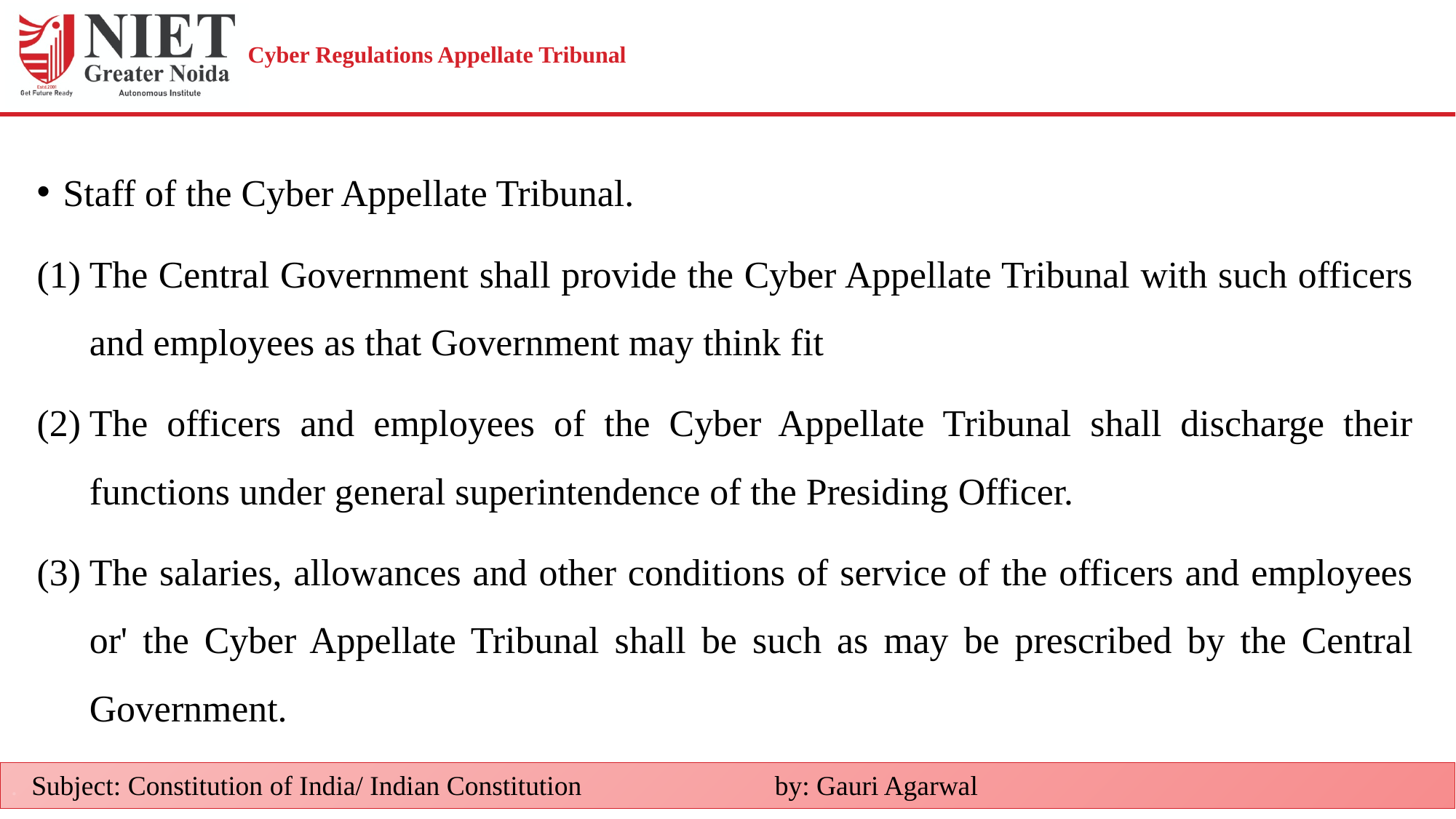

# Cyber Regulations Appellate Tribunal
Staff of the Cyber Appellate Tribunal.
The Central Government shall provide the Cyber Appellate Tribunal with such officers and employees as that Government may think fit
The officers and employees of the Cyber Appellate Tribunal shall discharge their functions under general superintendence of the Presiding Officer.
The salaries, allowances and other conditions of service of the officers and employees or' the Cyber Appellate Tribunal shall be such as may be prescribed by the Central Government.